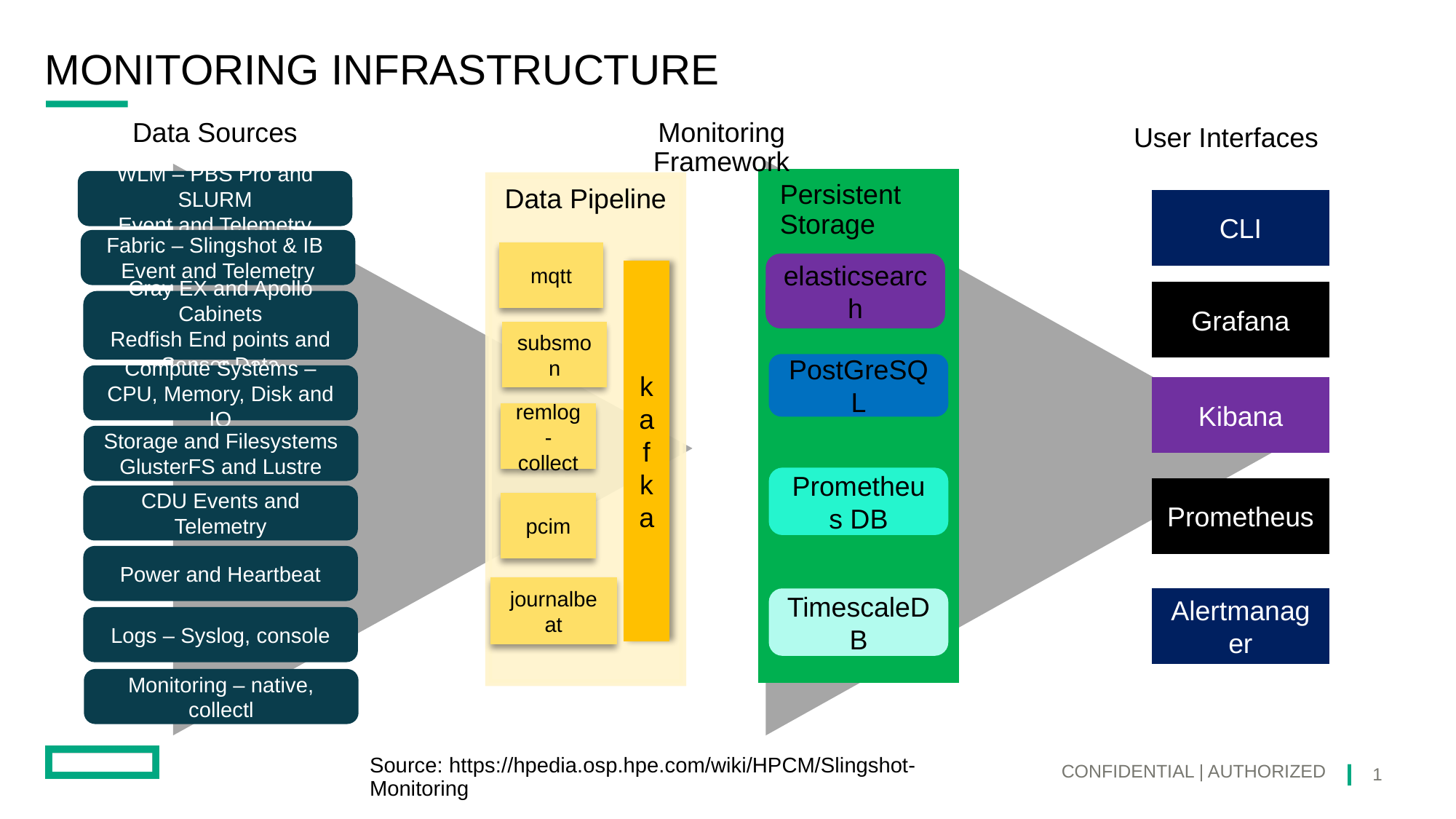

# Monitoring Infrastructure
Monitoring Framework
Data Sources
WLM – PBS Pro and SLURM
Event and Telemetry
Fabric – Slingshot & IB
Event and Telemetry
Cray EX and Apollo Cabinets
Redfish End points and Sensor Data
Compute Systems – CPU, Memory, Disk and IO
Storage and Filesystems
GlusterFS and Lustre
CDU Events and Telemetry
Power and Heartbeat
Logs – Syslog, console
Monitoring – native, collectl
User Interfaces
Persistent Storage

Data Pipeline

CLI

mqtt
elasticsearch
kafka
Grafana
subsmon
PostGreSQL
Kibana
remlog-collect
Prometheus DB
Prometheus
pcim
journalbeat
TimescaleDB
Alertmanager
Source: https://hpedia.osp.hpe.com/wiki/HPCM/Slingshot-Monitoring
1
CONFIDENTIAL | AUTHORIZED